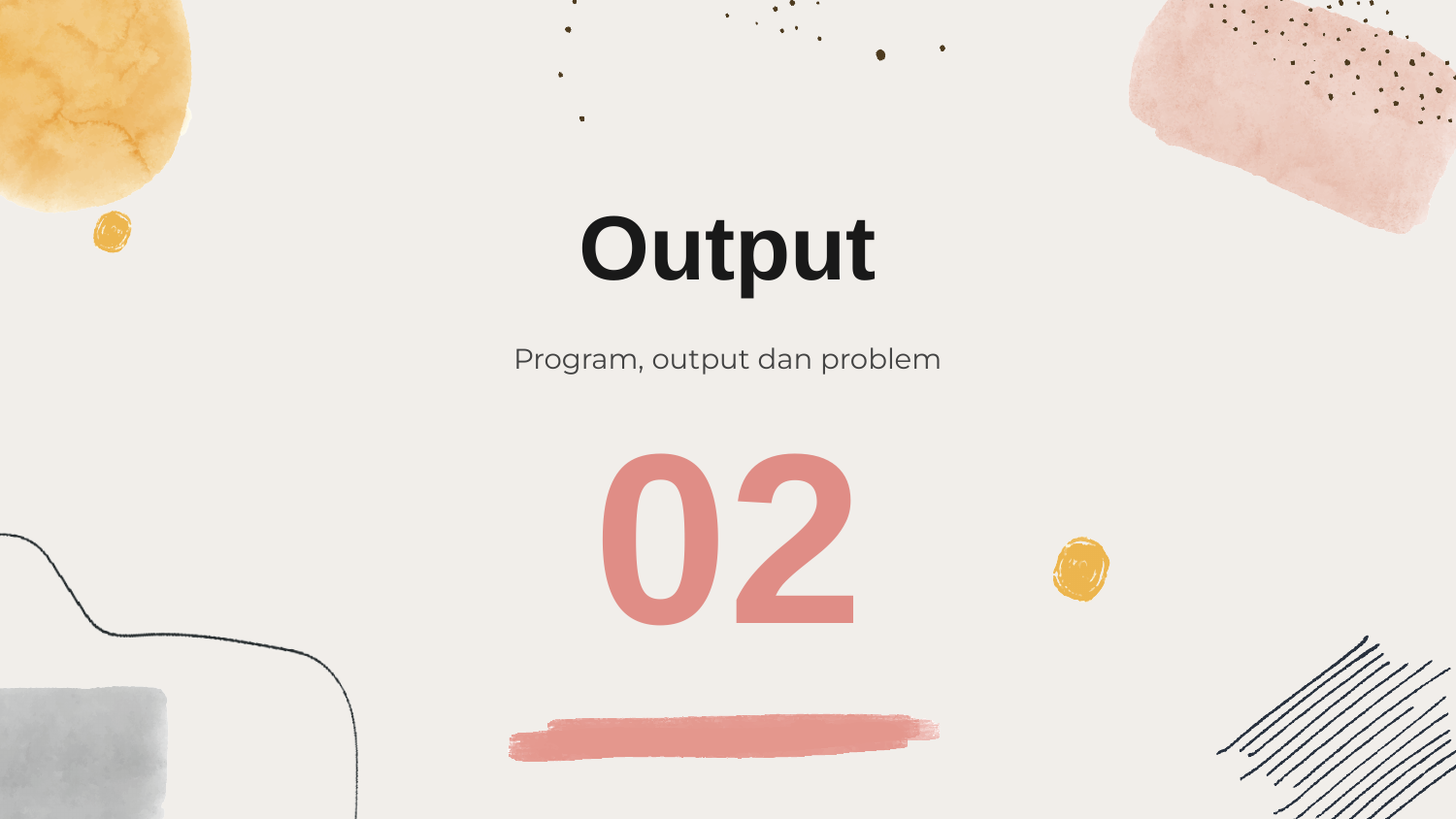

# Output
Program, output dan problem
02